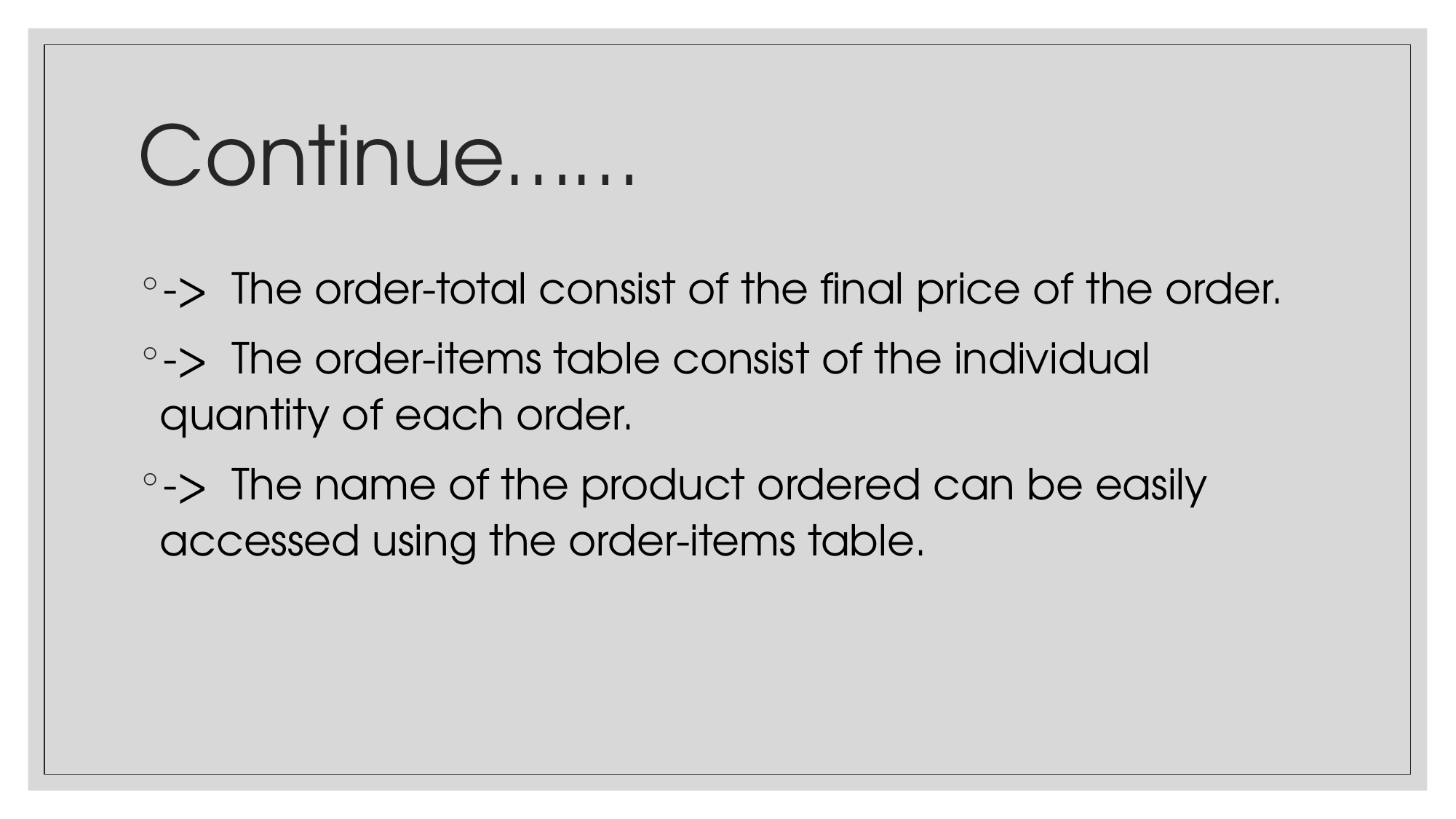

# Continue……
->  The order-total consist of the final price of the order.
->  The order-items table consist of the individual quantity of each order.
->  The name of the product ordered can be easily accessed using the order-items table.